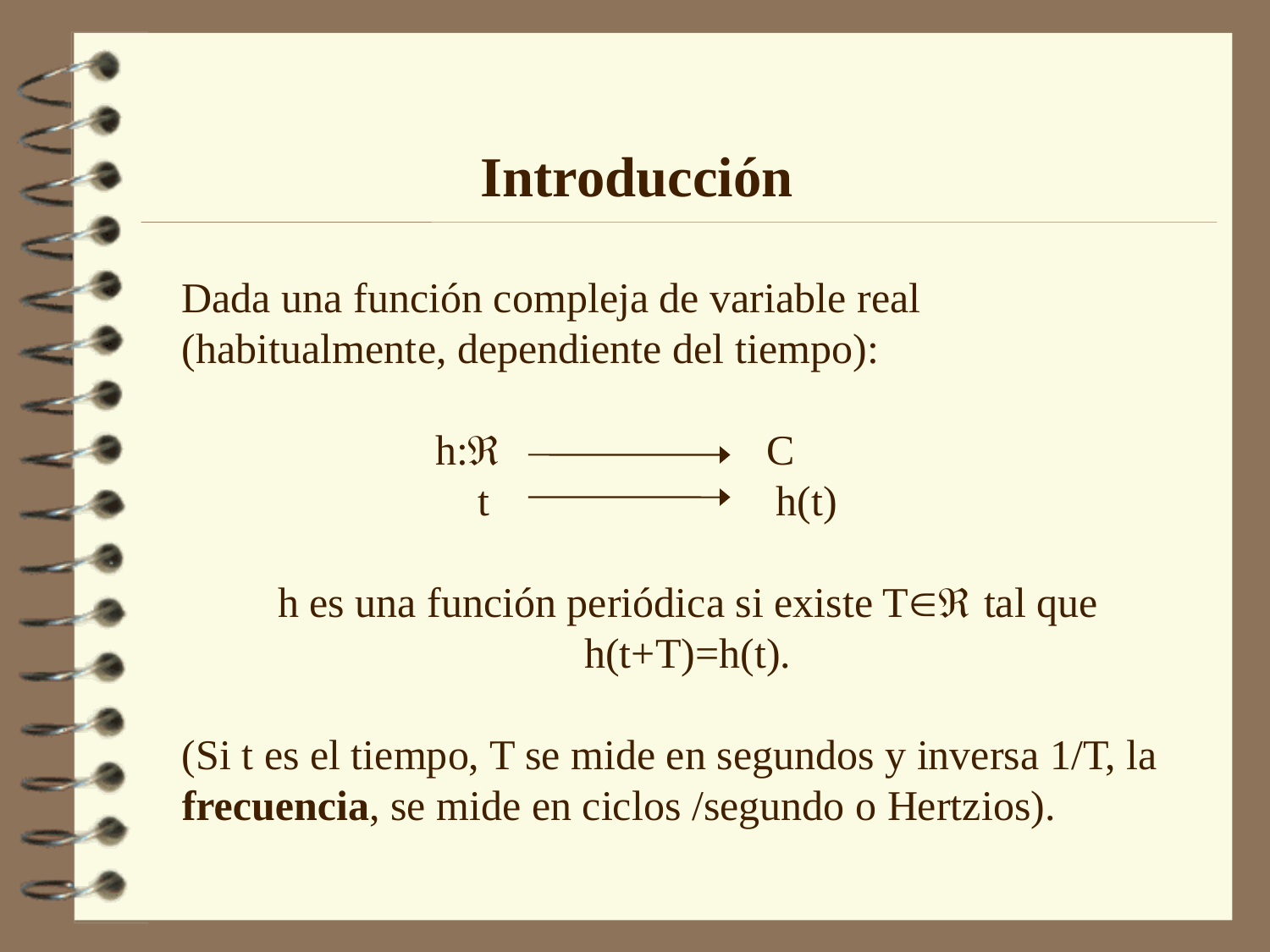

Introducción
Dada una función compleja de variable real (habitualmente, dependiente del tiempo):

		h:ℜ                         C
 		    t                           h(t)

h es una función periódica si existe T∈ℜ tal que h(t+T)=h(t).

(Si t es el tiempo, T se mide en segundos y inversa 1/T, la frecuencia, se mide en ciclos /segundo o Hertzios).